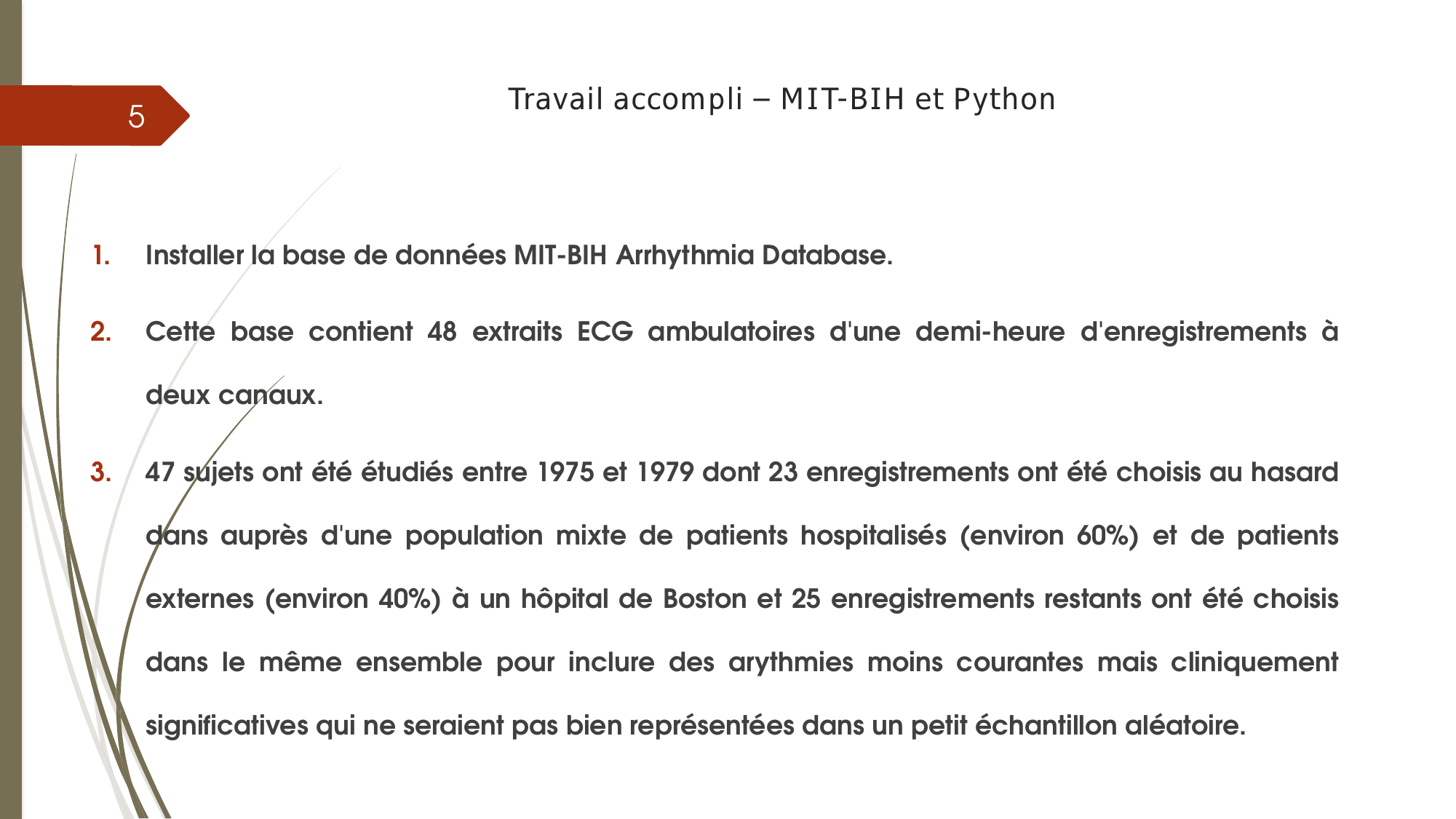

# Travail accompli – MIT-BIH et Python
5
Installer la base de données MIT-BIH Arrhythmia Database.
Cette base contient 48 extraits ECG ambulatoires d'une demi-heure d'enregistrements à deux canaux.
47 sujets ont été étudiés entre 1975 et 1979 dont 23 enregistrements ont été choisis au hasard dans auprès d'une population mixte de patients hospitalisés (environ 60%) et de patients externes (environ 40%) à un hôpital de Boston et 25 enregistrements restants ont été choisis dans le même ensemble pour inclure des arythmies moins courantes mais cliniquement significatives qui ne seraient pas bien représentées dans un petit échantillon aléatoire.